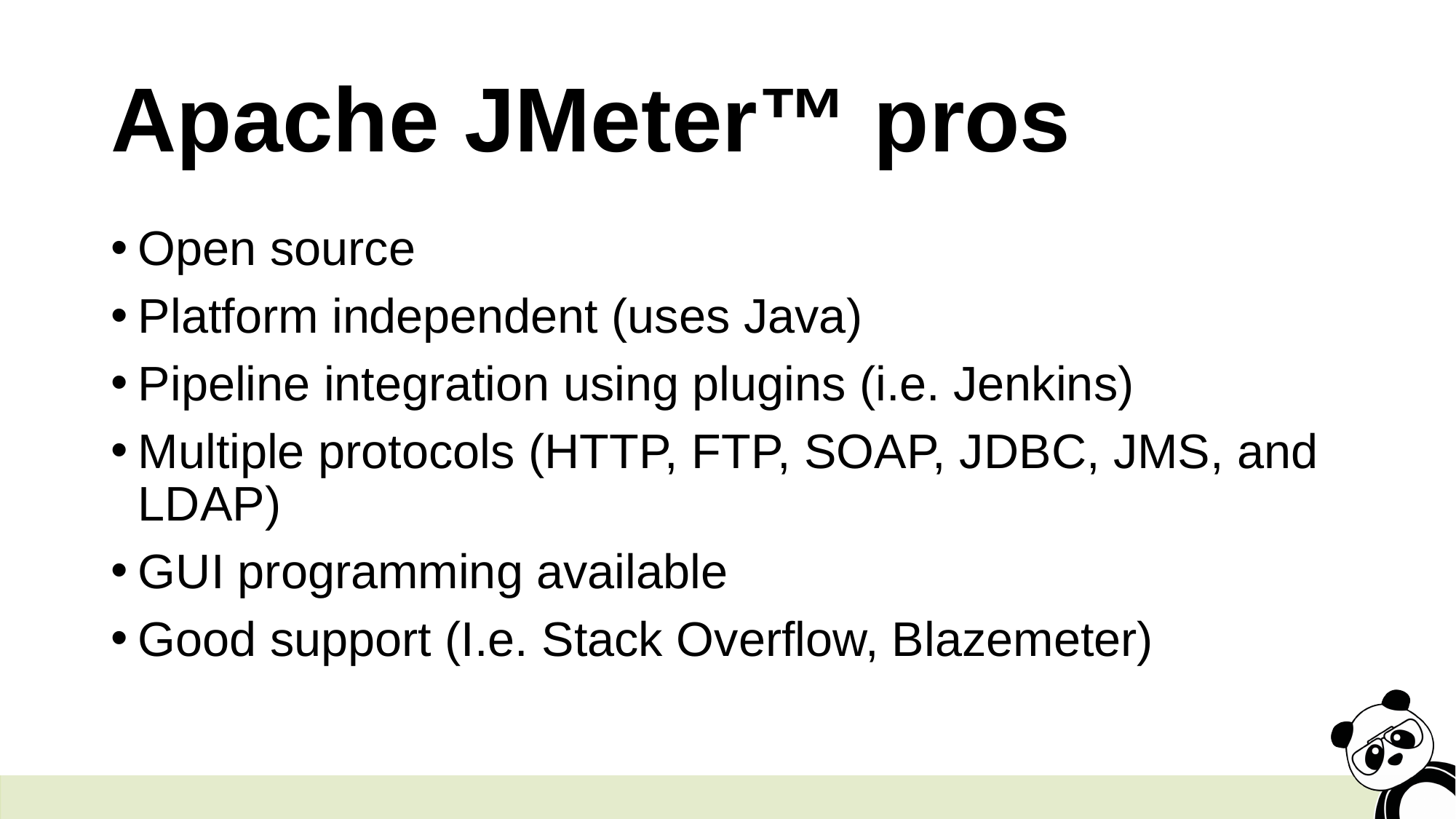

# Apache JMeter™ pros
Open source
Platform independent (uses Java)
Pipeline integration using plugins (i.e. Jenkins)
Multiple protocols (HTTP, FTP, SOAP, JDBC, JMS, and LDAP)
GUI programming available
Good support (I.e. Stack Overflow, Blazemeter)